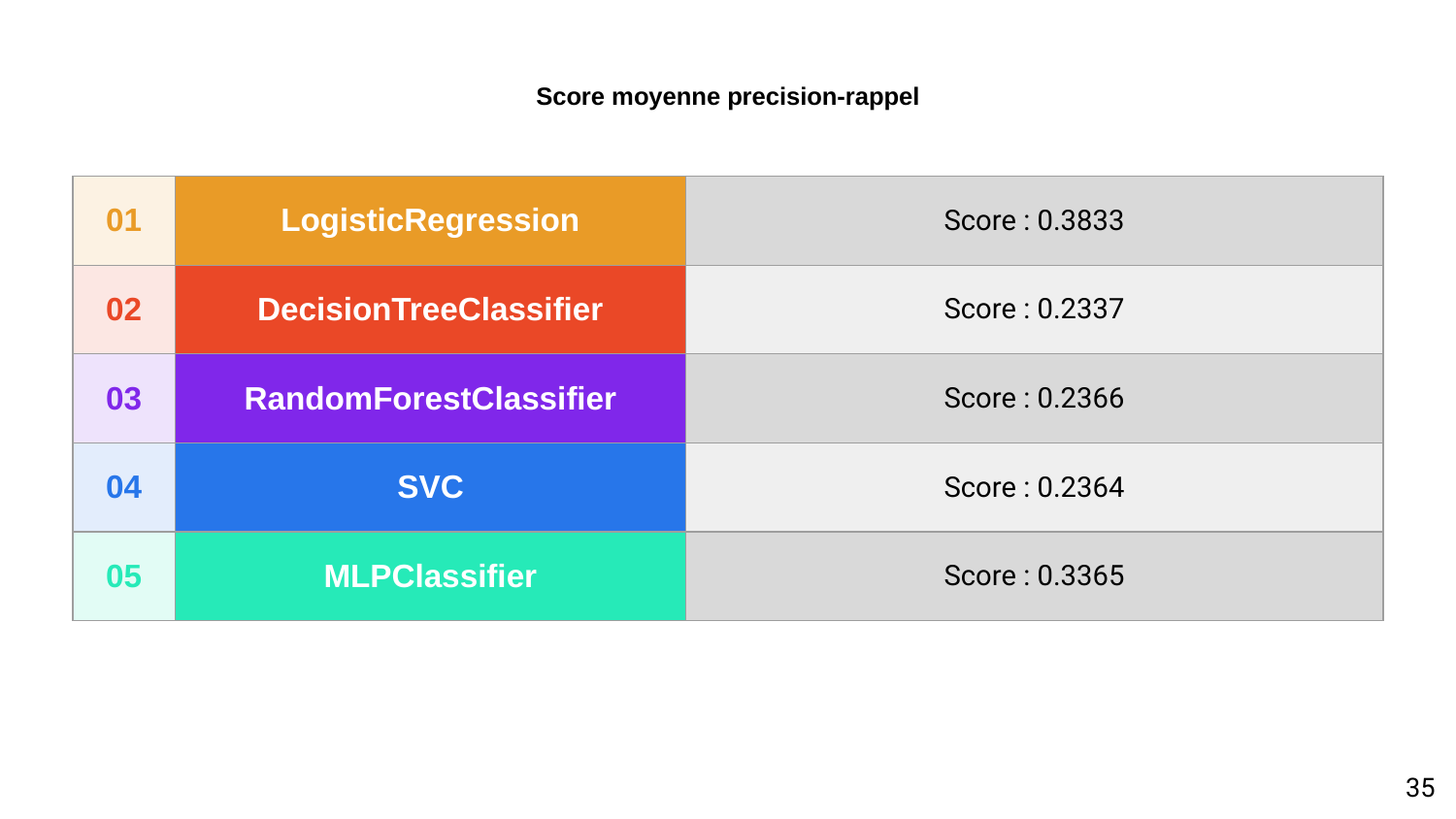

# Score moyenne precision-rappel

| 01 | LogisticRegression | Score : 0.3833 |
| --- | --- | --- |
| 02 | DecisionTreeClassifier | Score : 0.2337 |
| 03 | RandomForestClassifier | Score : 0.2366 |
| 04 | SVC | Score : 0.2364 |
| 05 | MLPClassifier | Score : 0.3365 |
35